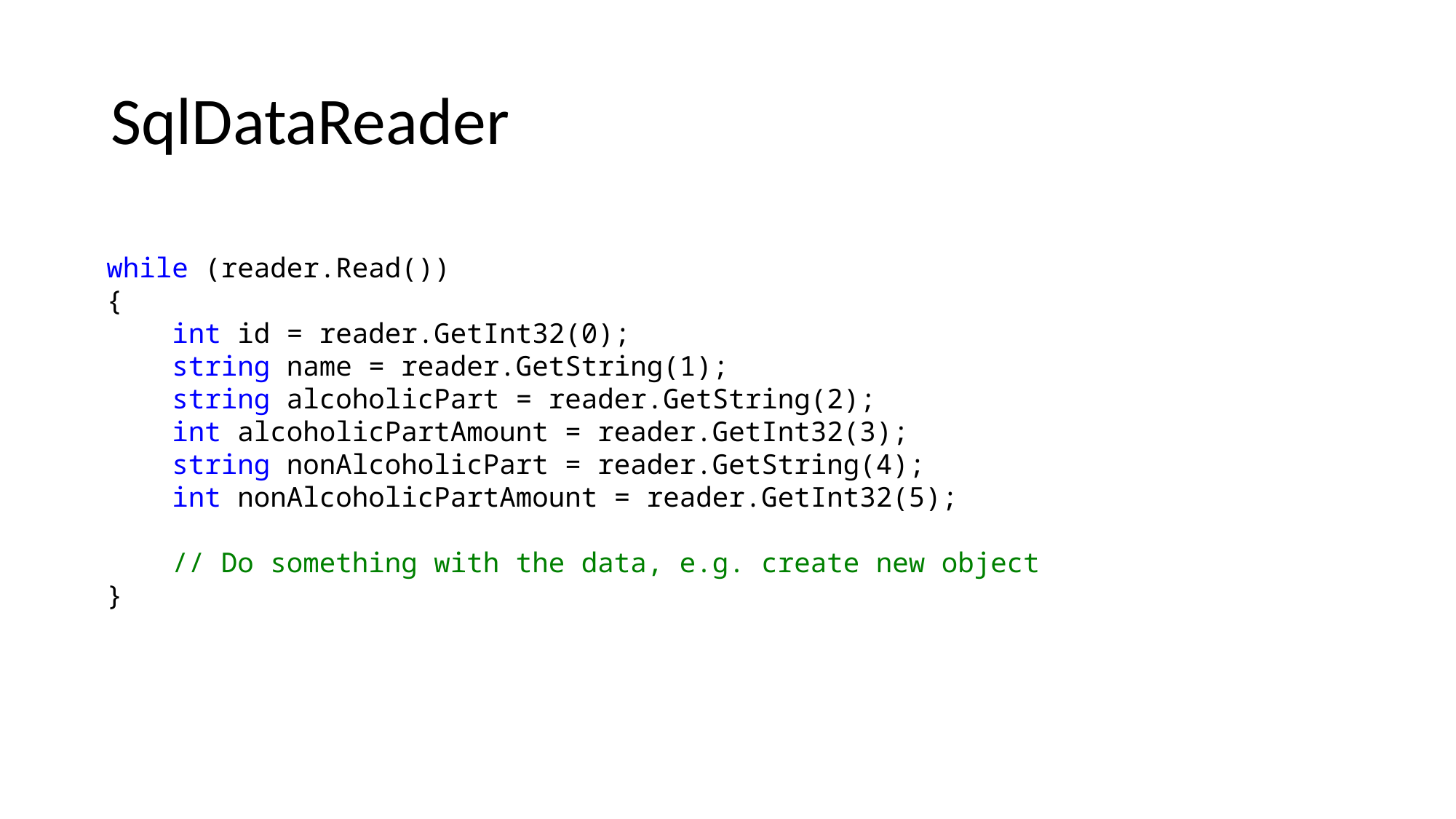

# SqlDataReader
while (reader.Read())
{
    int id = reader.GetInt32(0);
    string name = reader.GetString(1);
    string alcoholicPart = reader.GetString(2);
    int alcoholicPartAmount = reader.GetInt32(3);
    string nonAlcoholicPart = reader.GetString(4);
    int nonAlcoholicPartAmount = reader.GetInt32(5);

    // Do something with the data, e.g. create new object
}